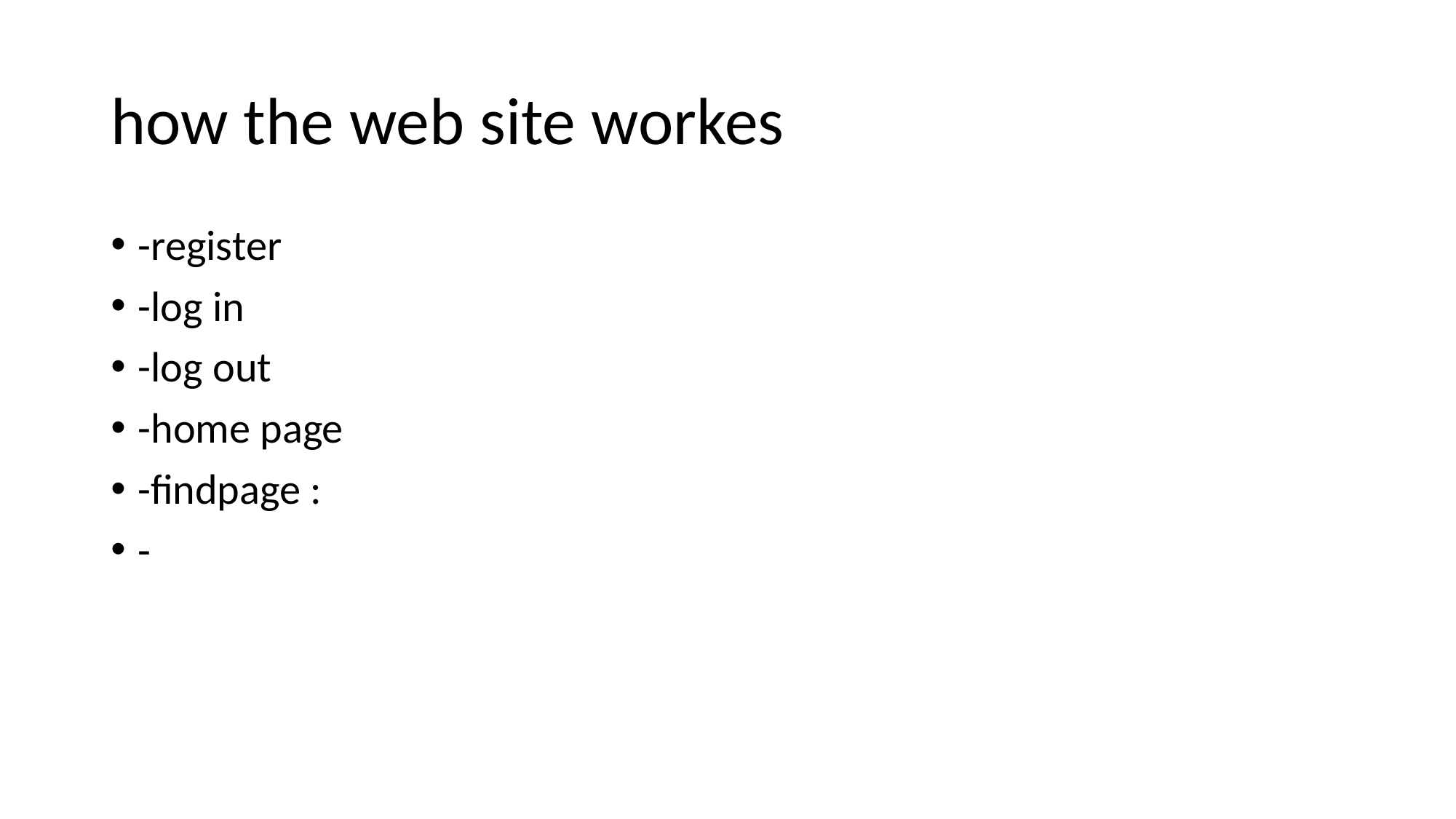

# how the web site workes
-register
-log in
-log out
-home page
-findpage :
-